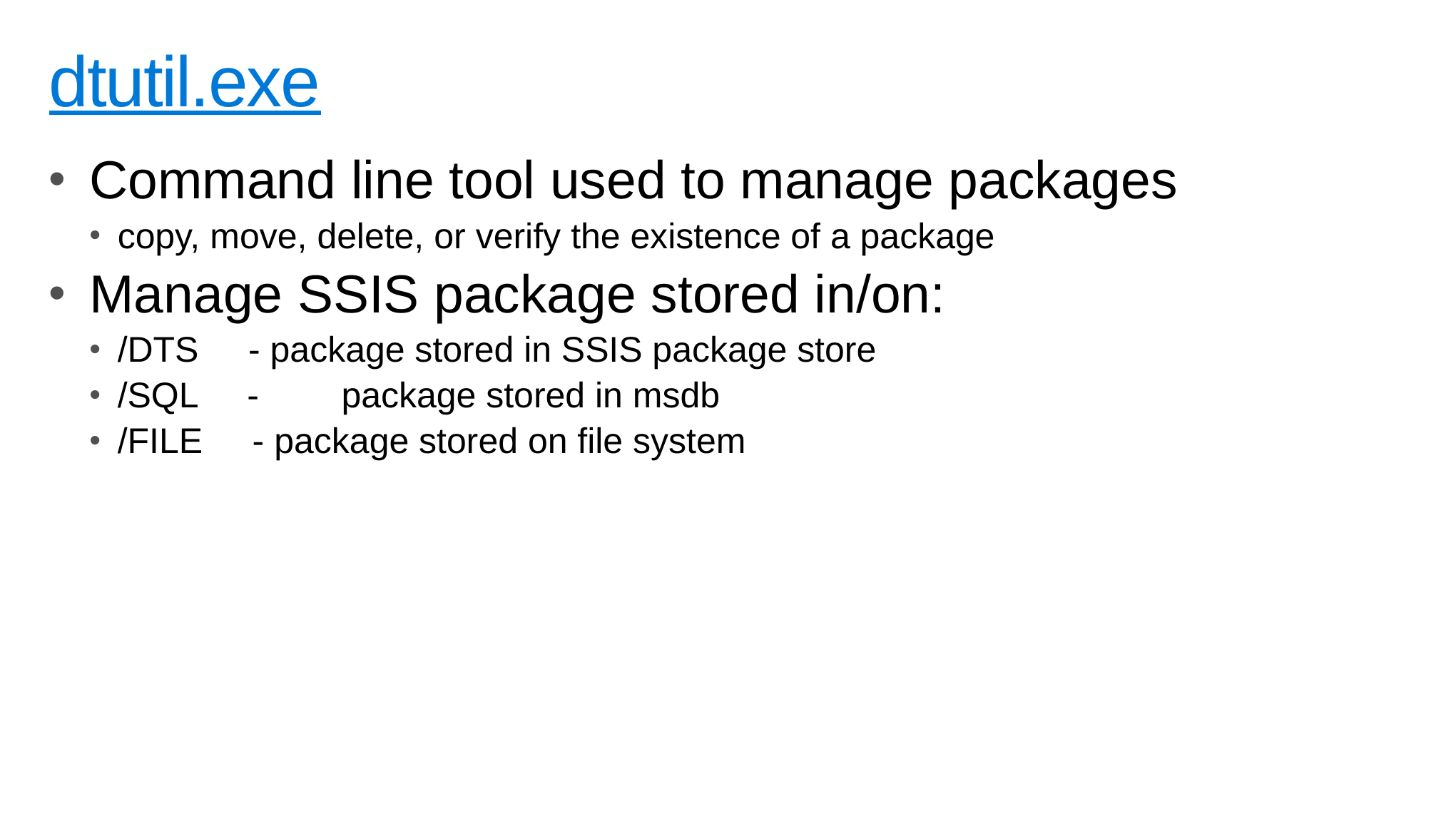

# dtutil.exe
Command line tool used to manage packages
copy, move, delete, or verify the existence of a package
Manage SSIS package stored in/on:
/DTS     - package stored in SSIS package store
/SQL     - 	 package stored in msdb
/FILE     - package stored on file system